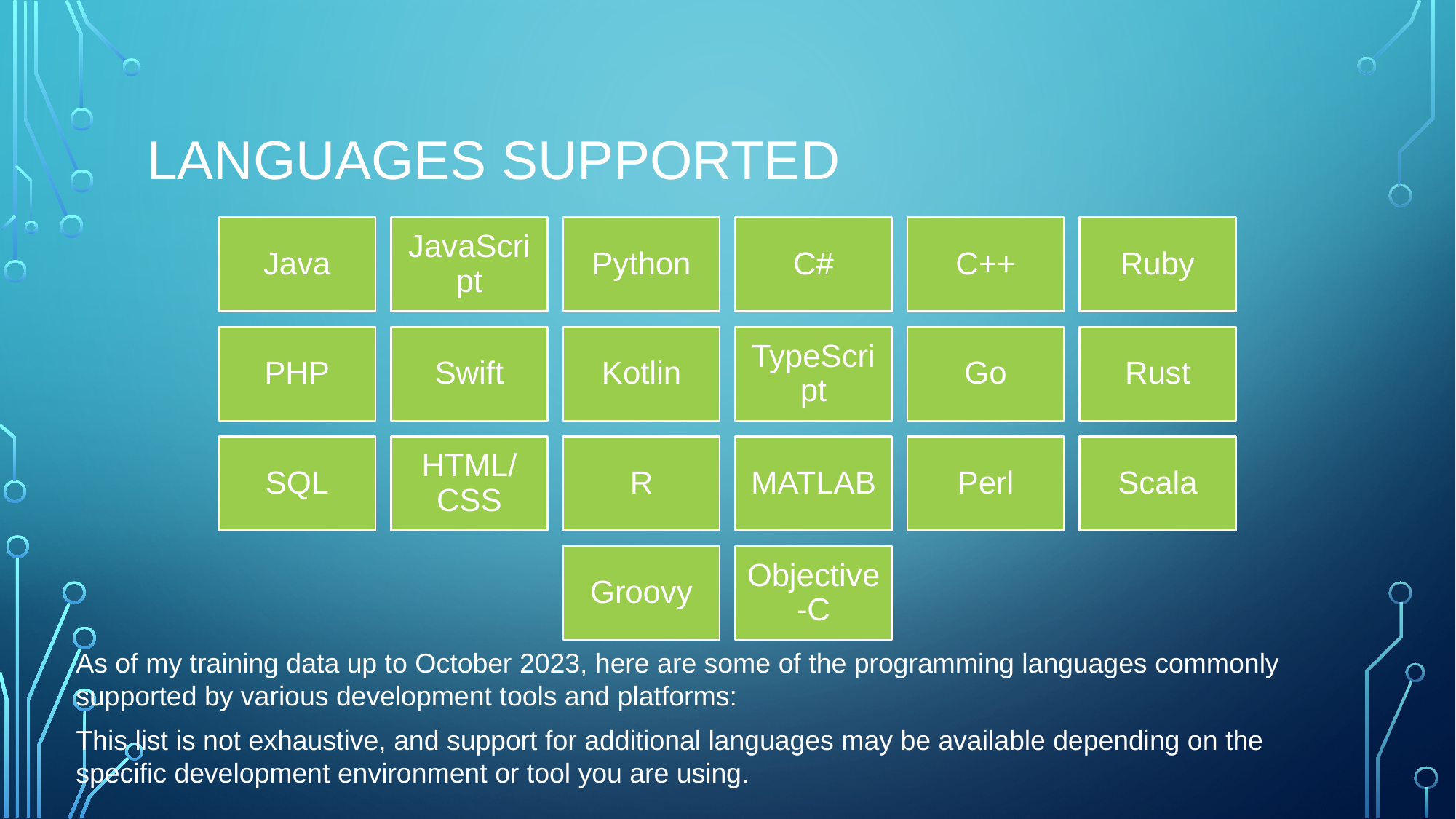

# Languages supported
Java
JavaScript
Python
C#
C++
Ruby
PHP
Swift
Kotlin
TypeScript
Go
Rust
SQL
HTML/CSS
R
MATLAB
Perl
Scala
Groovy
Objective-C
As of my training data up to October 2023, here are some of the programming languages commonly supported by various development tools and platforms:
This list is not exhaustive, and support for additional languages may be available depending on the specific development environment or tool you are using.